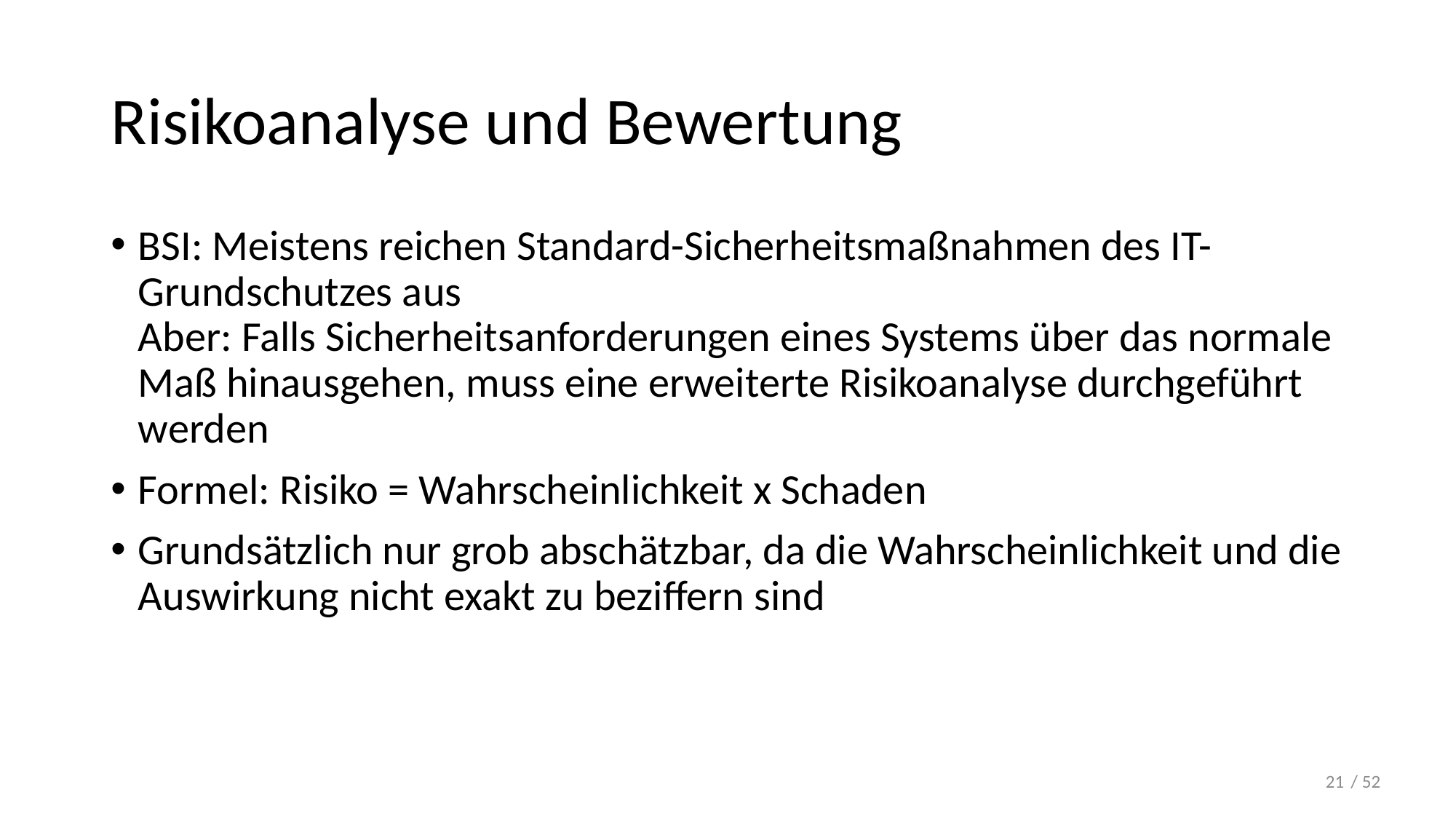

# Risikoanalyse und Bewertung
BSI: Meistens reichen Standard-Sicherheitsmaßnahmen des IT-Grundschutzes aus
Aber: Falls Sicherheitsanforderungen eines Systems über das normale Maß hinausgehen, muss eine erweiterte Risikoanalyse durchgeführt werden
Formel: Risiko = Wahrscheinlichkeit x Schaden
Grundsätzlich nur grob abschätzbar, da die Wahrscheinlichkeit und die Auswirkung nicht exakt zu beziffern sind

/ 52
21